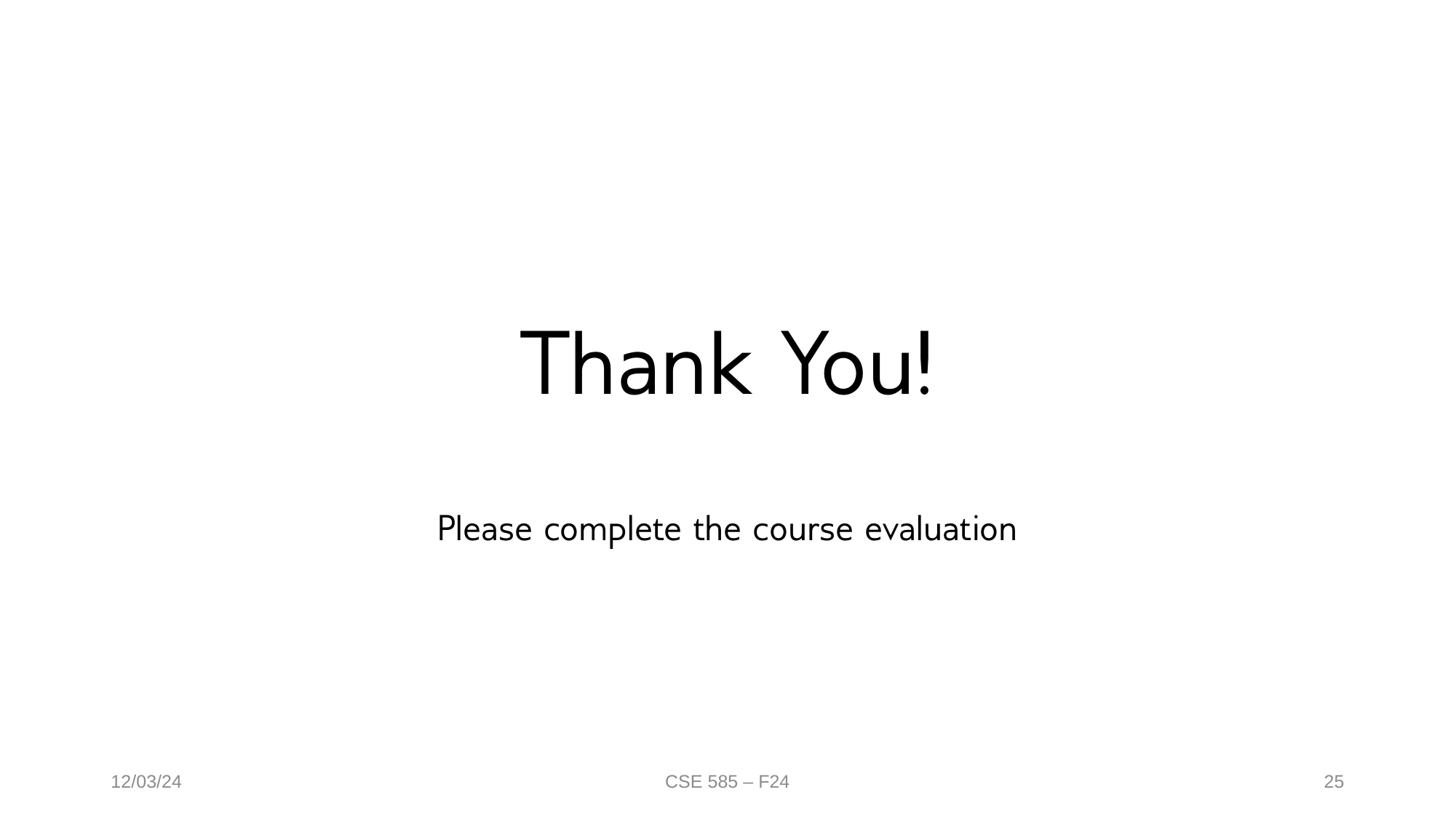

# Thank You!
Please complete the course evaluation
12/03/24
CSE 585 – F24
25